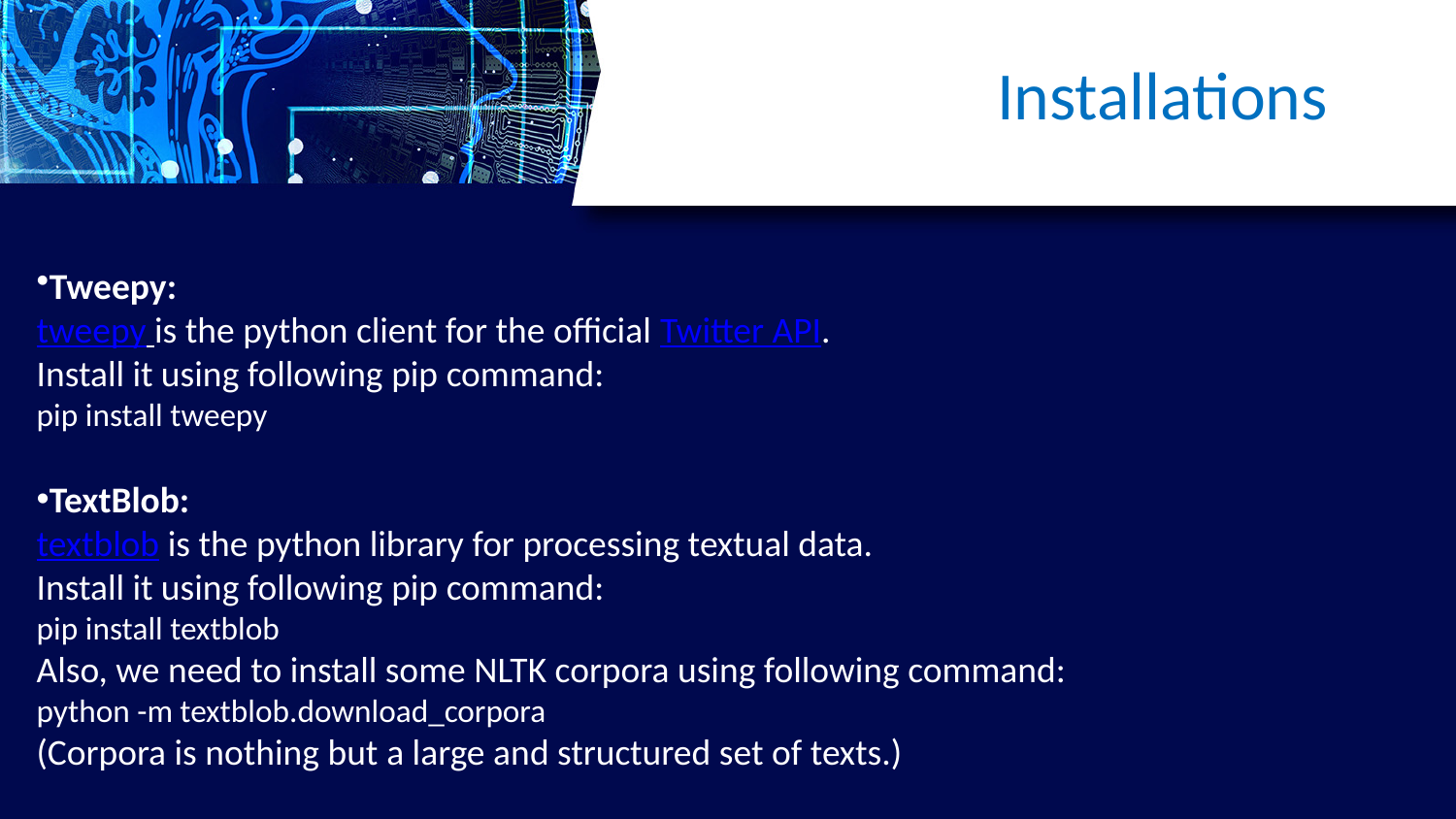

# Installations
Tweepy:
tweepy is the python client for the official Twitter API.
Install it using following pip command:
pip install tweepy

TextBlob:
textblob is the python library for processing textual data.
Install it using following pip command:
pip install textblob
Also, we need to install some NLTK corpora using following command:
python -m textblob.download_corpora
(Corpora is nothing but a large and structured set of texts.)